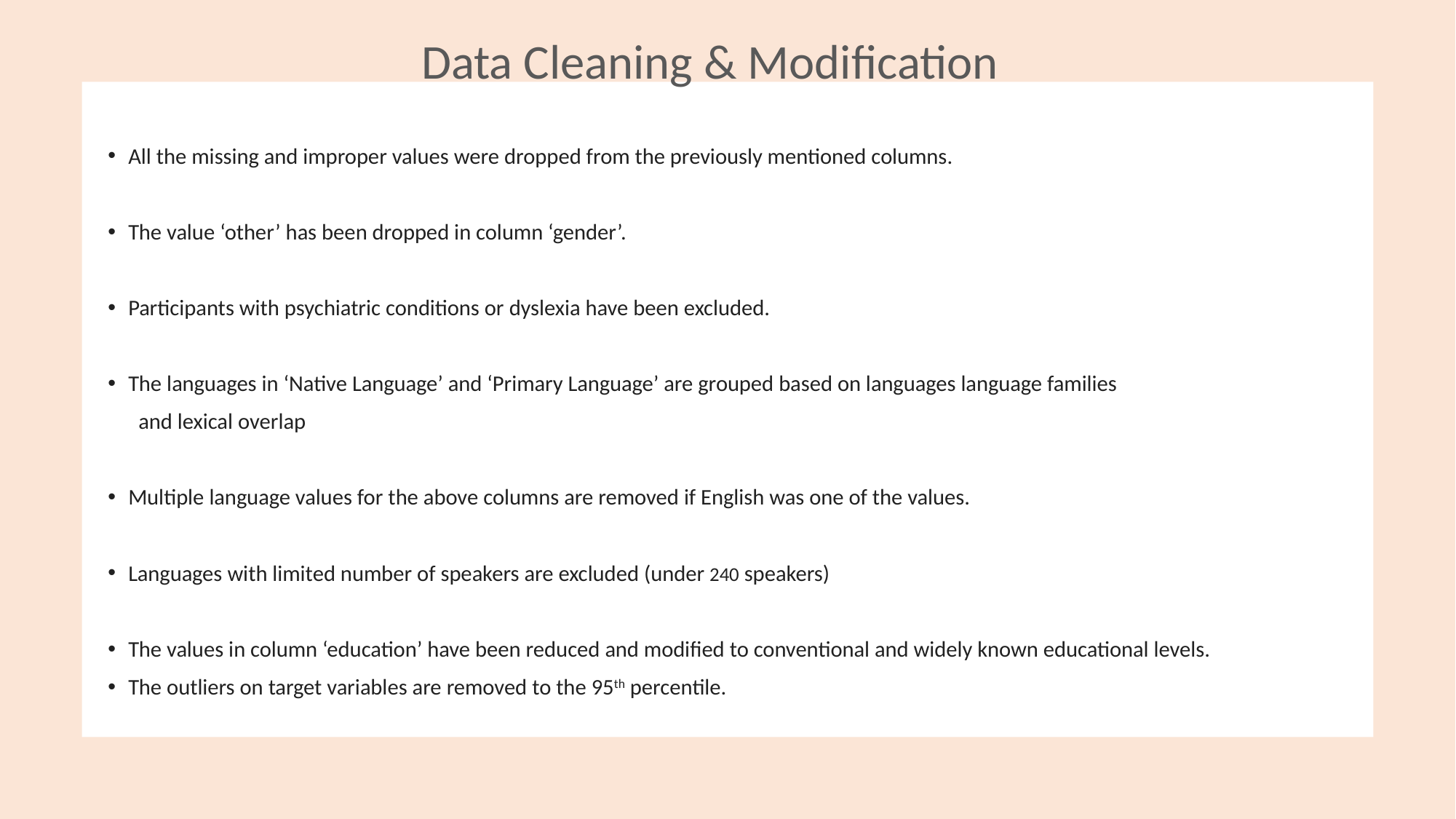

# Data Cleaning & Modification

All the missing and improper values were dropped from the previously mentioned columns.

The value ‘other’ has been dropped in column ‘gender’.

Participants with psychiatric conditions or dyslexia have been excluded.

The languages in ‘Native Language’ and ‘Primary Language’ are grouped based on languages language families
      and lexical overlap

Multiple language values for the above columns are removed if English was one of the values.

Languages with limited number of speakers are excluded (under 240 speakers)

The values in column ‘education’ have been reduced and modified to conventional and widely known educational levels.
The outliers on target variables are removed to the 95th percentile.